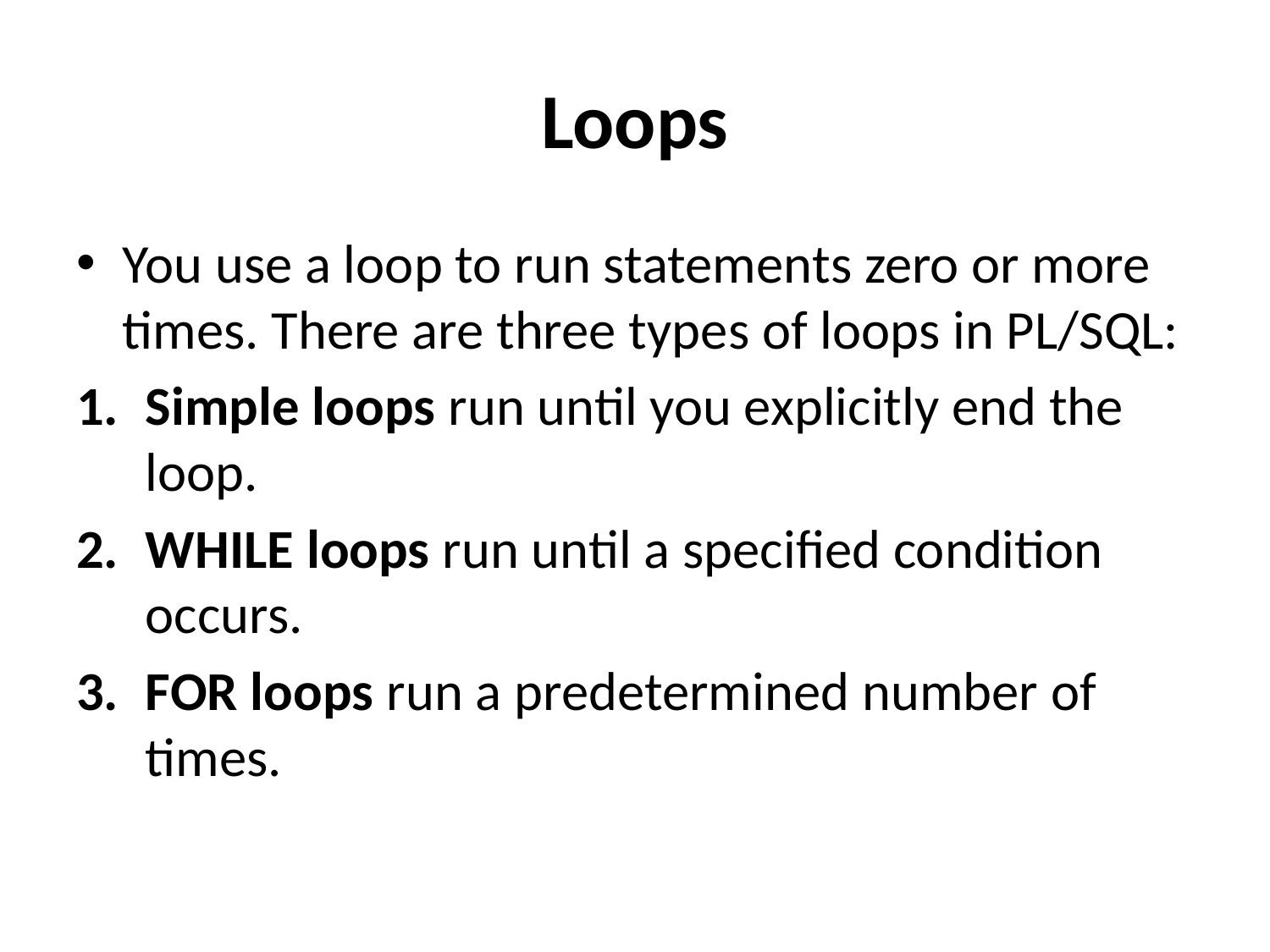

# Loops
You use a loop to run statements zero or more times. There are three types of loops in PL/SQL:
Simple loops run until you explicitly end the loop.
WHILE loops run until a specified condition occurs.
FOR loops run a predetermined number of times.